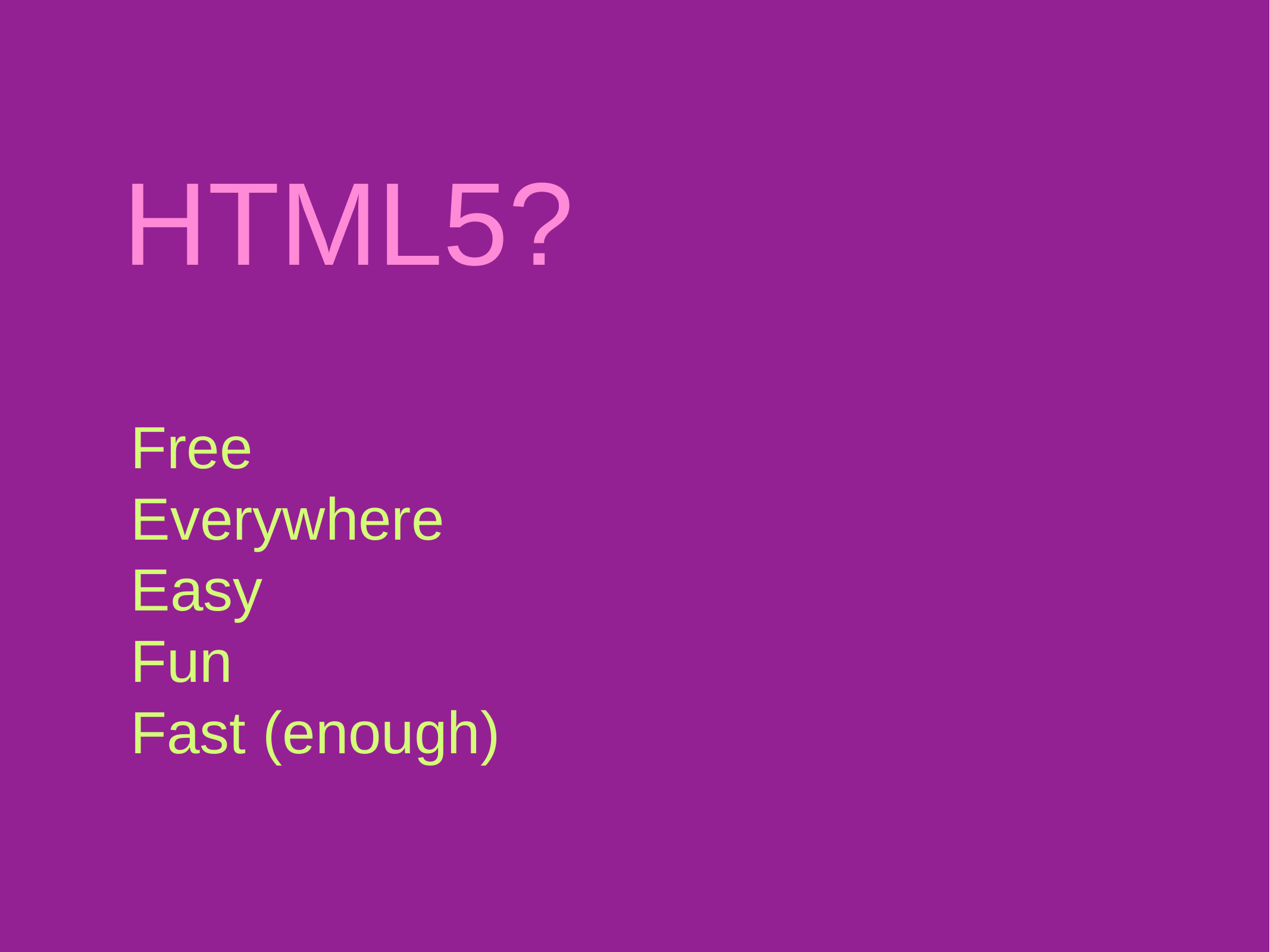

HTML5?
Free
Everywhere
Easy
Fun
Fast (enough)